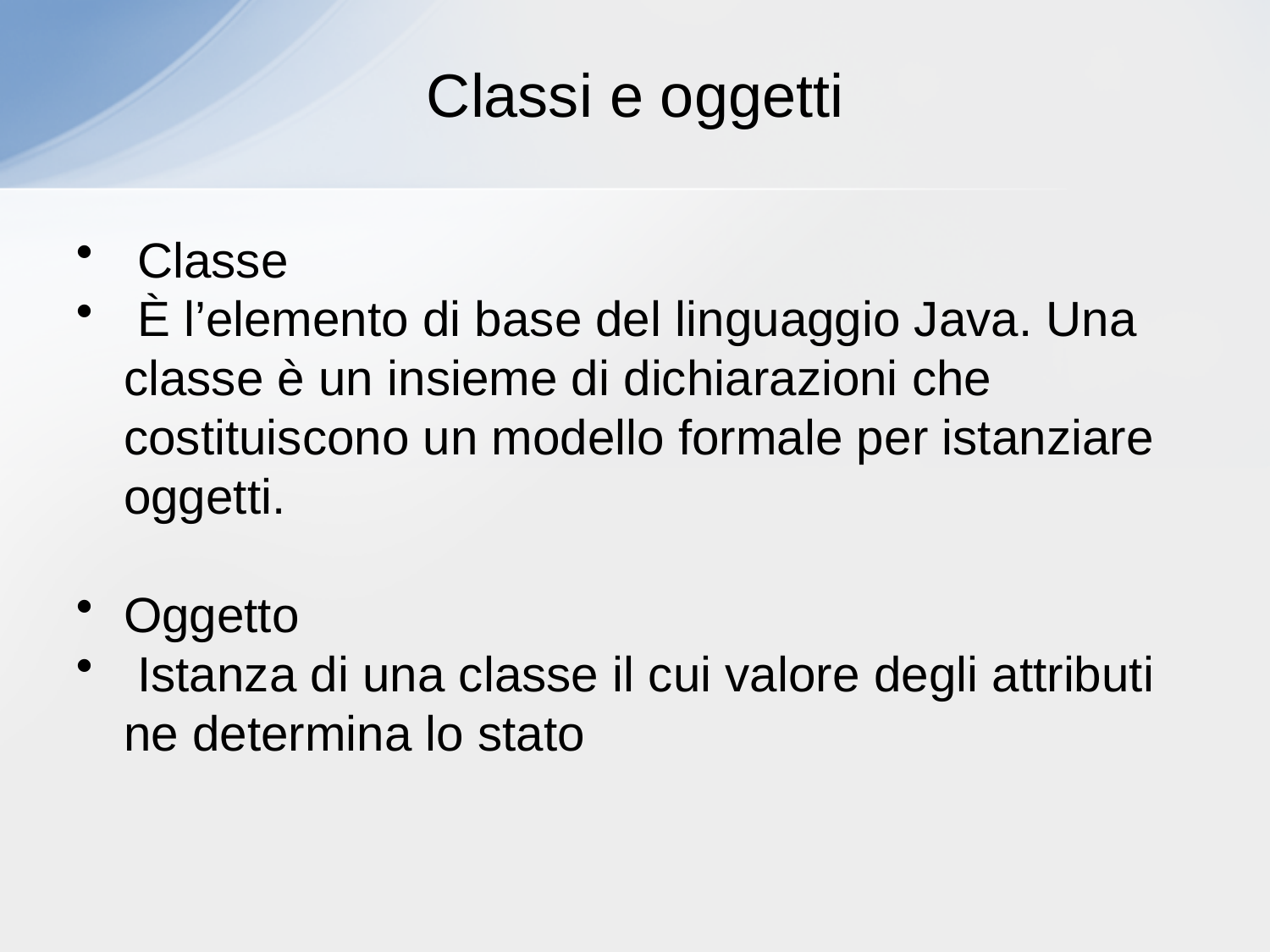

# Classi e oggetti
 Classe
 È l’elemento di base del linguaggio Java. Una classe è un insieme di dichiarazioni che costituiscono un modello formale per istanziare oggetti.

Oggetto
 Istanza di una classe il cui valore degli attributi ne determina lo stato